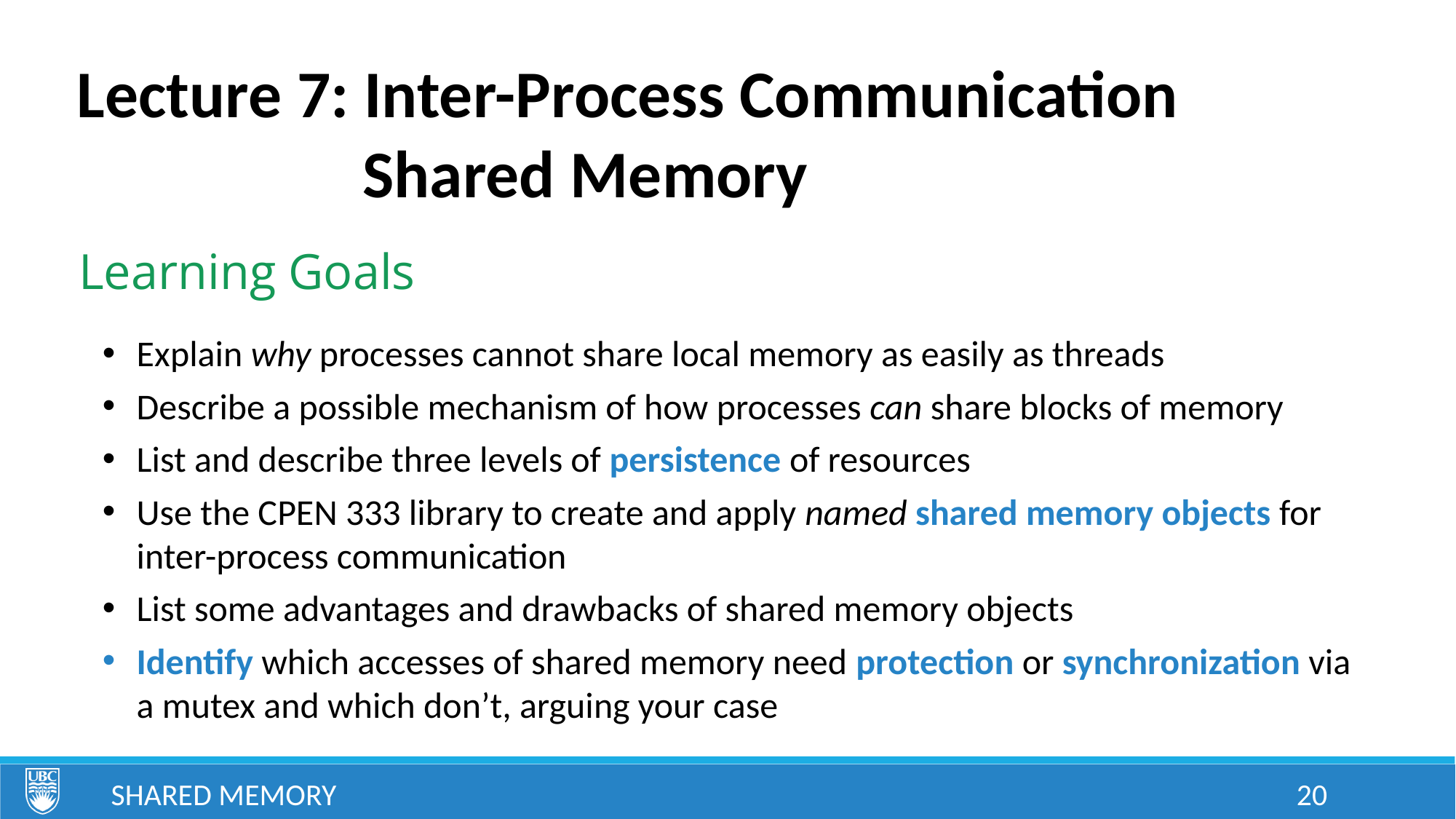

Lecture 7: Inter-Process Communication
                   Shared Memory
Learning Goals
Explain why processes cannot share local memory as easily as threads
Describe a possible mechanism of how processes can share blocks of memory
List and describe three levels of persistence of resources
Use the CPEN 333 library to create and apply named shared memory objects for inter-process communication
List some advantages and drawbacks of shared memory objects
Identify which accesses of shared memory need protection or synchronization via a mutex and which don’t, arguing your case
Shared Memory
20